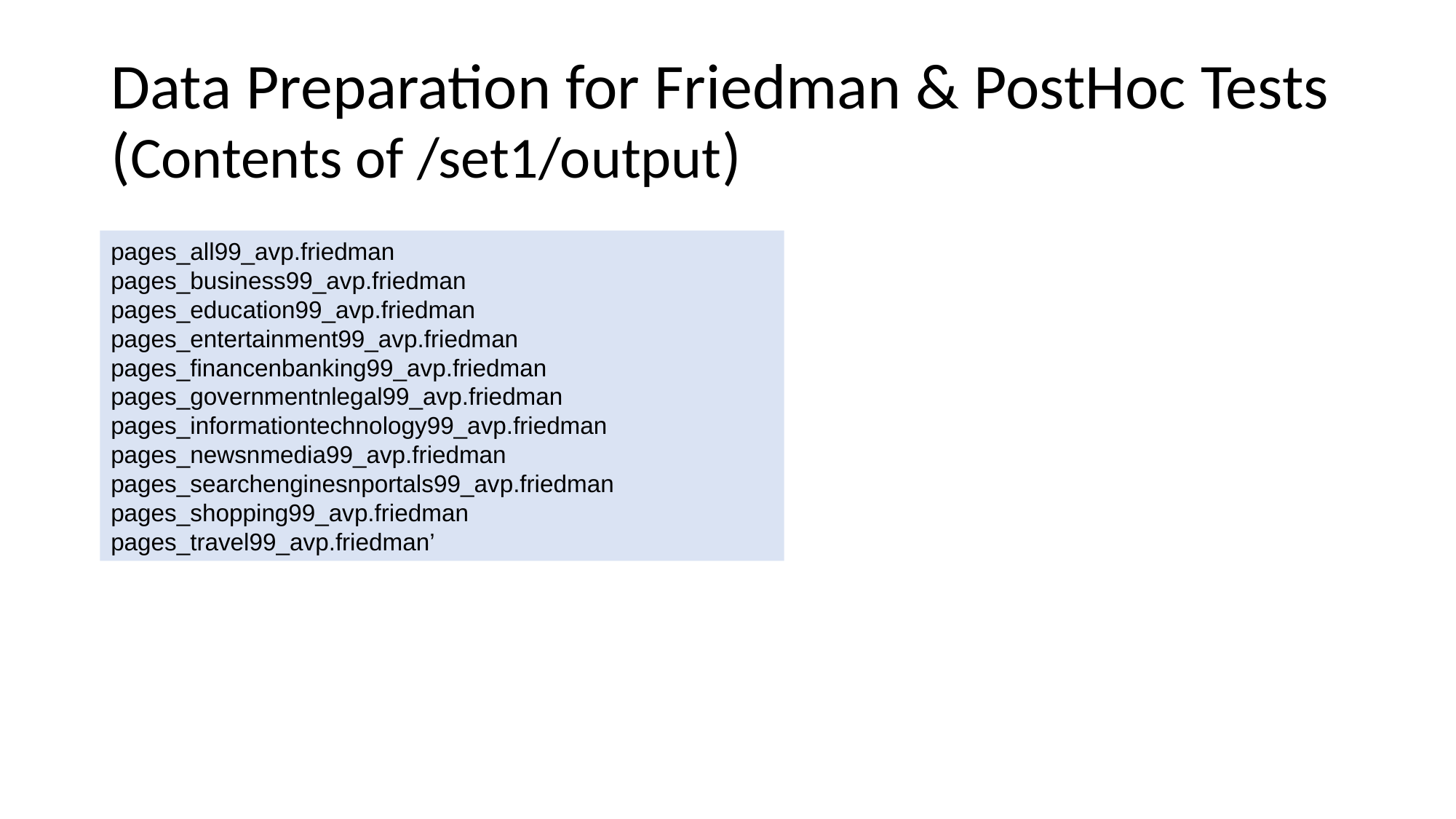

# Data Preparation for Friedman & PostHoc Tests (Contents of /set1/output)
pages_all99_avp.friedman
pages_business99_avp.friedman
pages_education99_avp.friedman
pages_entertainment99_avp.friedman
pages_financenbanking99_avp.friedman
pages_governmentnlegal99_avp.friedman
pages_informationtechnology99_avp.friedman
pages_newsnmedia99_avp.friedman
pages_searchenginesnportals99_avp.friedman
pages_shopping99_avp.friedman
pages_travel99_avp.friedman’